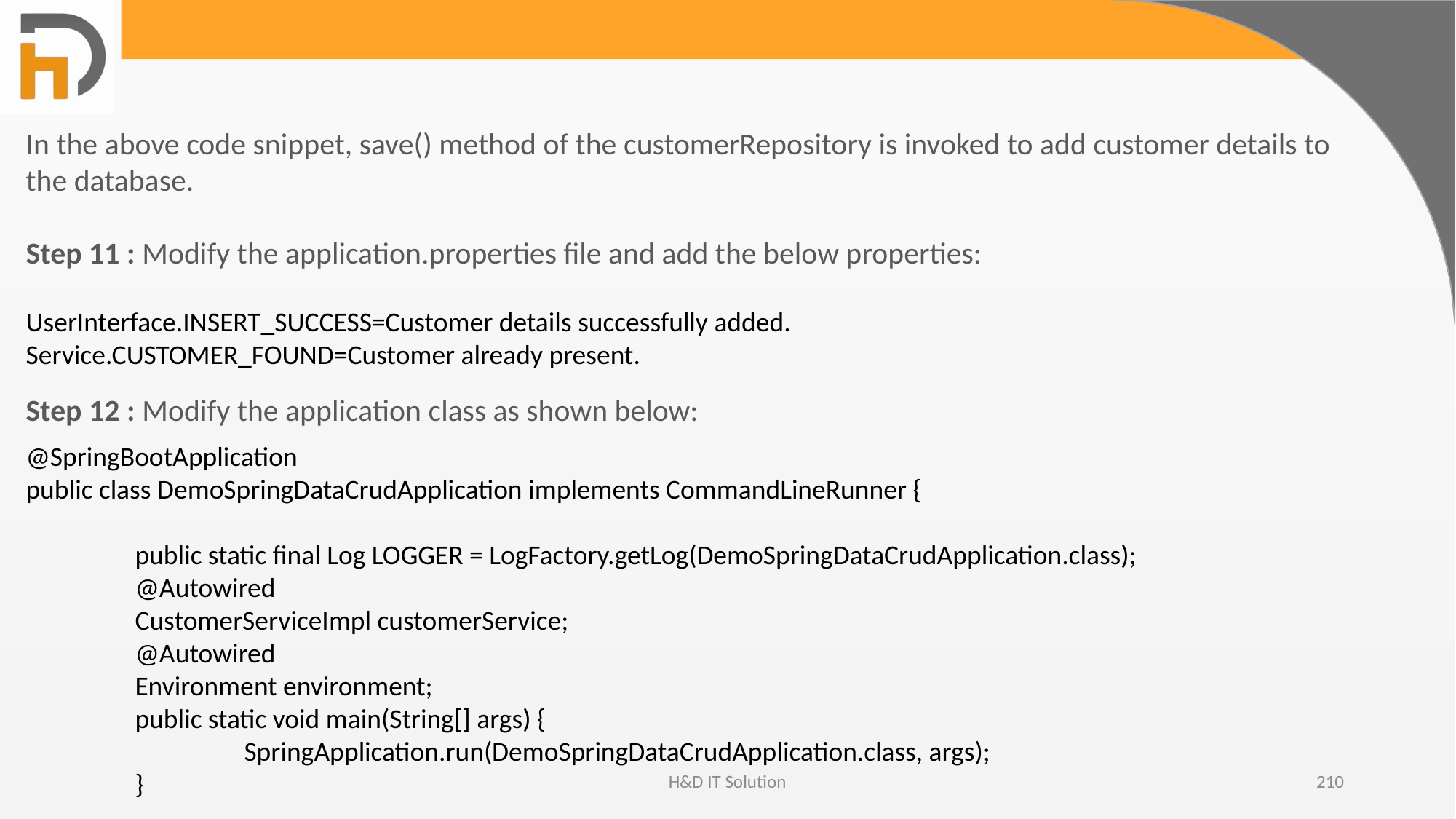

In the above code snippet, save() method of the customerRepository is invoked to add customer details to the database.

Step 11 : Modify the application.properties file and add the below properties:
UserInterface.INSERT_SUCCESS=Customer details successfully added.
Service.CUSTOMER_FOUND=Customer already present.
Step 12 : Modify the application class as shown below:
@SpringBootApplication
public class DemoSpringDataCrudApplication implements CommandLineRunner {

	public static final Log LOGGER = LogFactory.getLog(DemoSpringDataCrudApplication.class);
	@Autowired
	CustomerServiceImpl customerService;
	@Autowired
	Environment environment;
	public static void main(String[] args) {
		SpringApplication.run(DemoSpringDataCrudApplication.class, args);
	}

H&D IT Solution
210